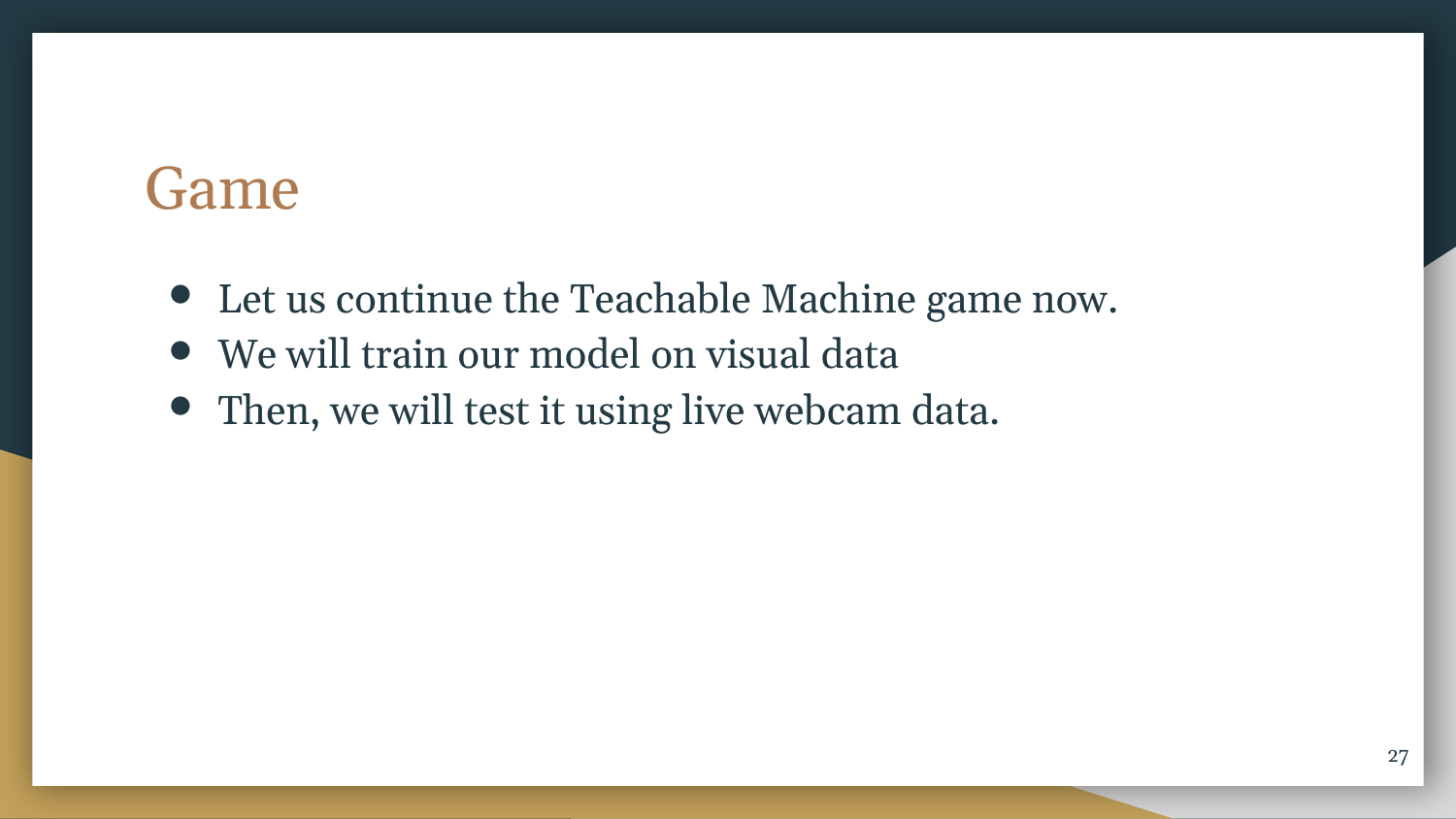

# Game
Let us continue the Teachable Machine game now.
We will train our model on visual data
Then, we will test it using live webcam data.
27